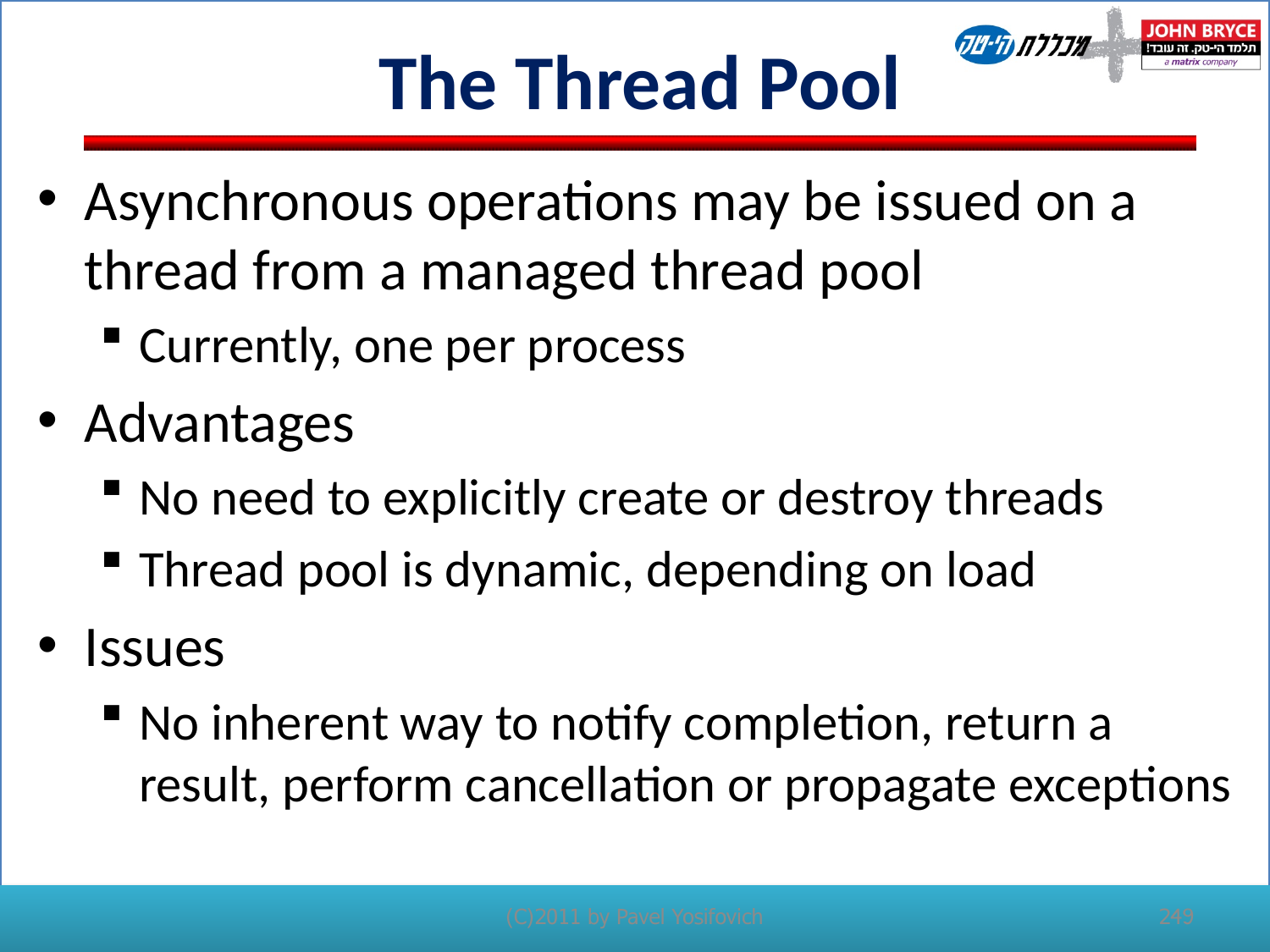

# The Thread Pool
Asynchronous operations may be issued on a thread from a managed thread pool
Currently, one per process
Advantages
No need to explicitly create or destroy threads
Thread pool is dynamic, depending on load
Issues
No inherent way to notify completion, return a result, perform cancellation or propagate exceptions

249
(C)2011 by Pavel Yosifovich